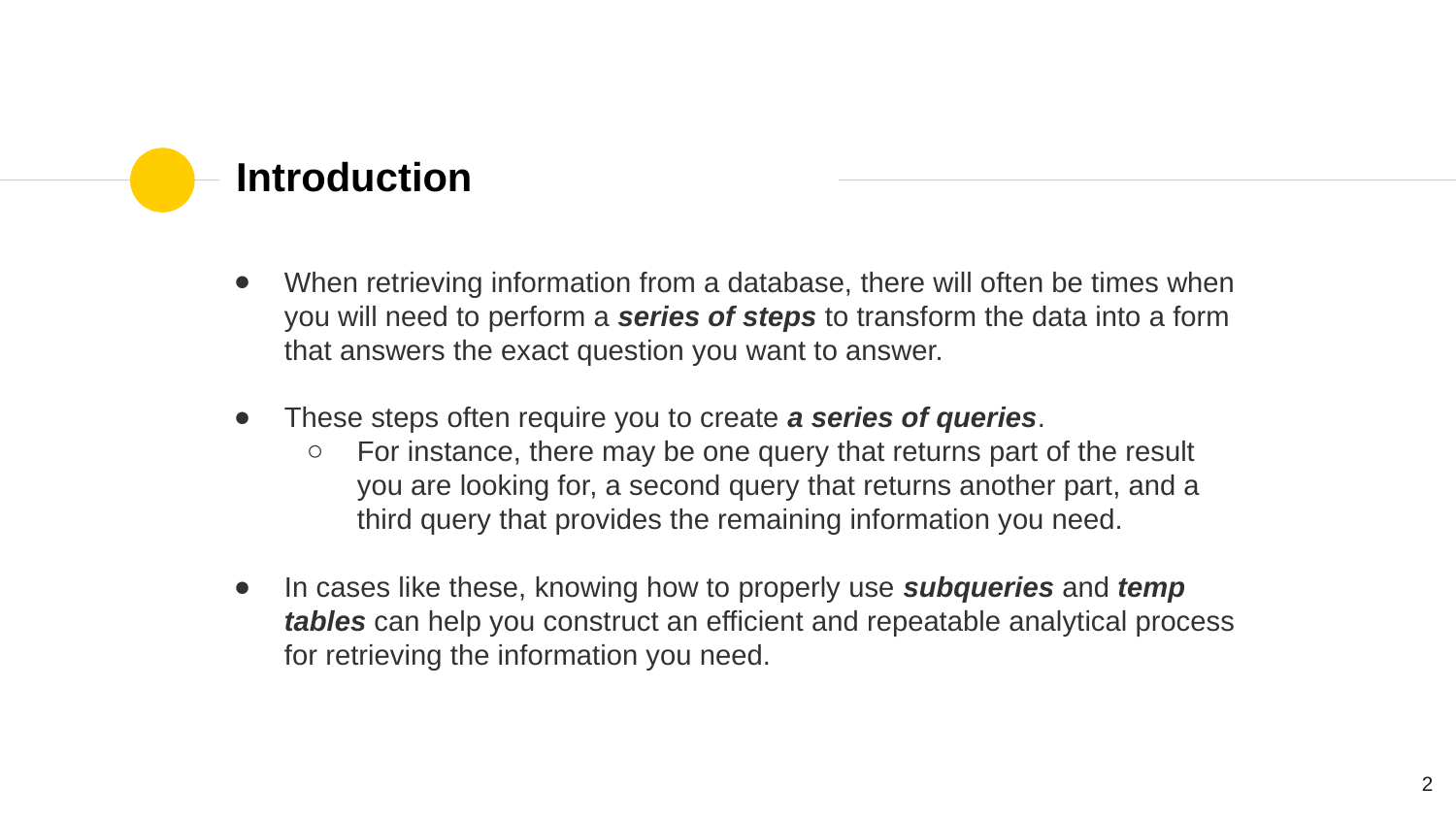

# Introduction
When retrieving information from a database, there will often be times when you will need to perform a series of steps to transform the data into a form that answers the exact question you want to answer.

These steps often require you to create a series of queries.
For instance, there may be one query that returns part of the result you are looking for, a second query that returns another part, and a third query that provides the remaining information you need.

In cases like these, knowing how to properly use subqueries and temp tables can help you construct an efficient and repeatable analytical process for retrieving the information you need.
2